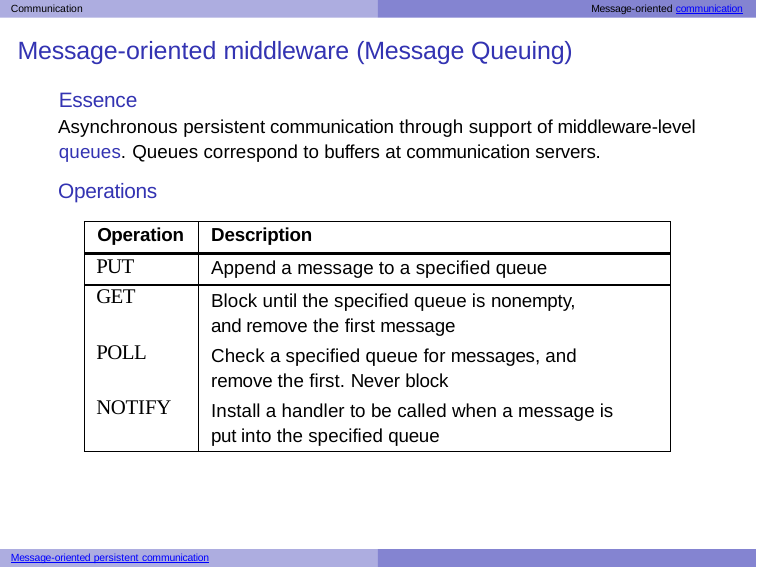

Communication	Message-oriented communication
# Message-oriented middleware (Message Queuing)
Essence
Asynchronous persistent communication through support of middleware-level queues. Queues correspond to buffers at communication servers.
Operations
| Operation | Description |
| --- | --- |
| PUT | Append a message to a specified queue |
| GET | Block until the specified queue is nonempty, and remove the first message |
| POLL | Check a specified queue for messages, and remove the first. Never block |
| NOTIFY | Install a handler to be called when a message is put into the specified queue |

Message-oriented persistent communication